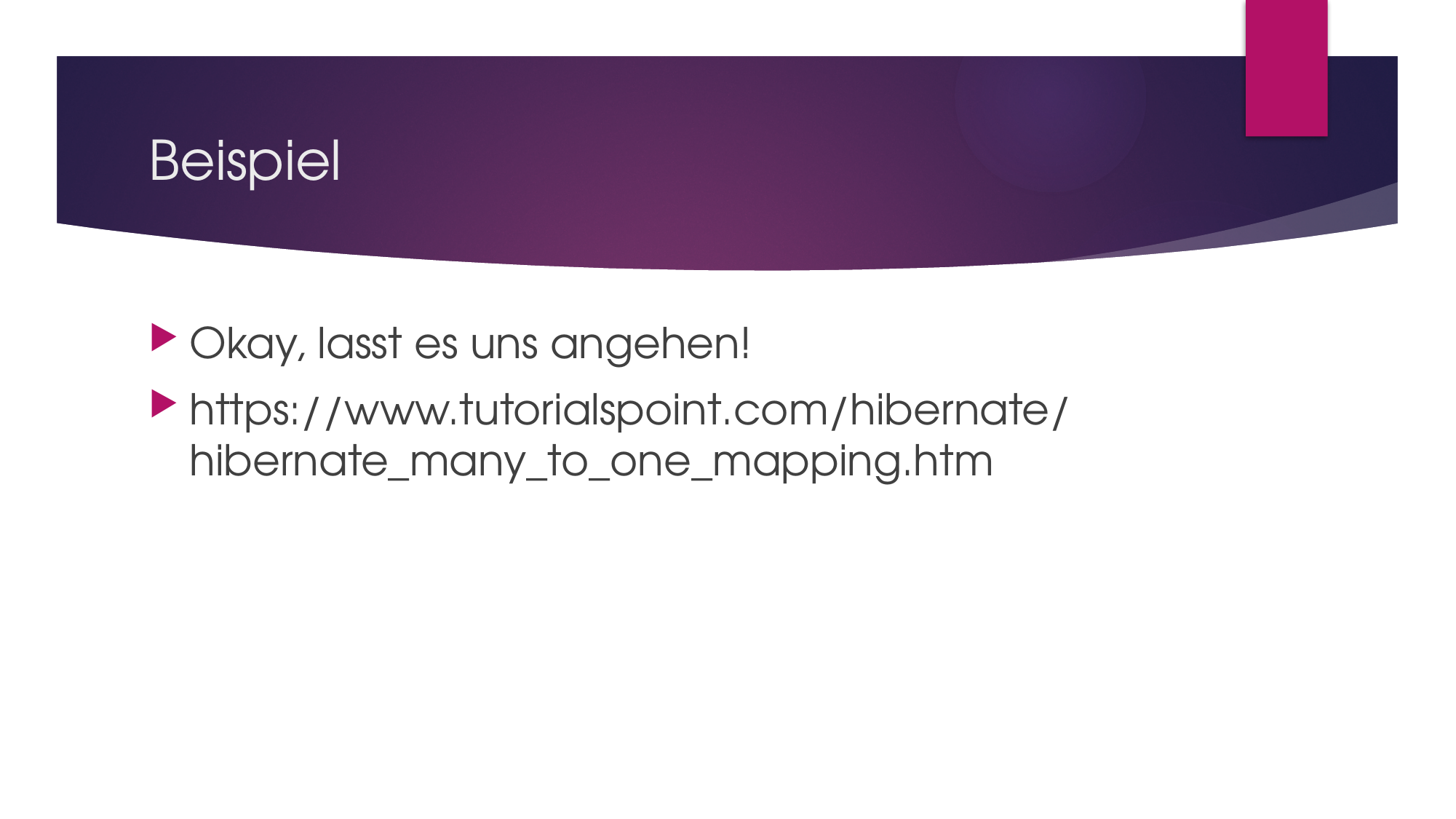

# Beispiel
Okay, lasst es uns angehen!
https://www.tutorialspoint.com/hibernate/hibernate_many_to_one_mapping.htm